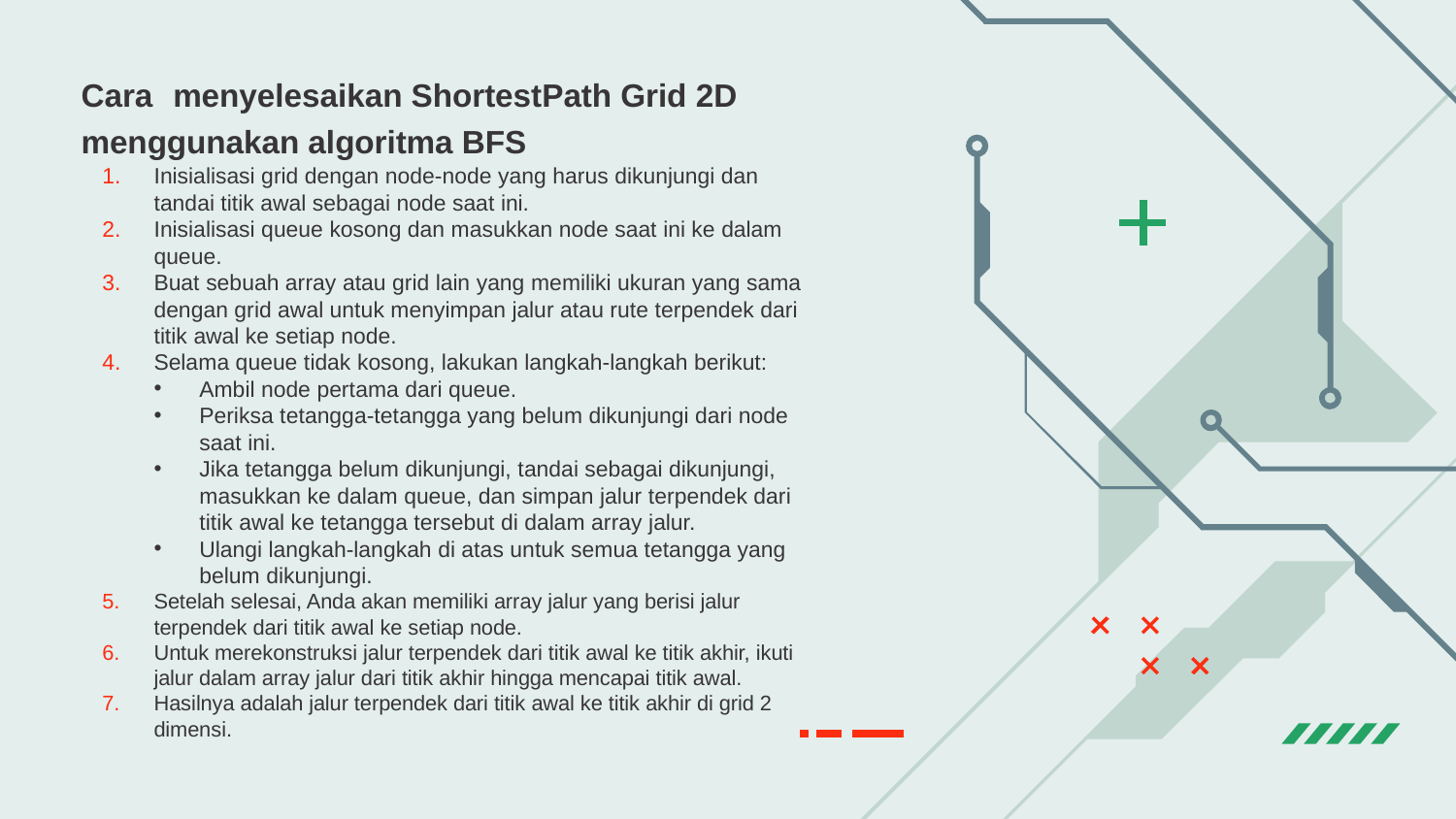

# Cara menyelesaikan ShortestPath Grid 2D menggunakan algoritma BFS
Inisialisasi grid dengan node-node yang harus dikunjungi dan tandai titik awal sebagai node saat ini.
Inisialisasi queue kosong dan masukkan node saat ini ke dalam queue.
Buat sebuah array atau grid lain yang memiliki ukuran yang sama dengan grid awal untuk menyimpan jalur atau rute terpendek dari titik awal ke setiap node.
Selama queue tidak kosong, lakukan langkah-langkah berikut:
Ambil node pertama dari queue.
Periksa tetangga-tetangga yang belum dikunjungi dari node saat ini.
Jika tetangga belum dikunjungi, tandai sebagai dikunjungi, masukkan ke dalam queue, dan simpan jalur terpendek dari titik awal ke tetangga tersebut di dalam array jalur.
Ulangi langkah-langkah di atas untuk semua tetangga yang belum dikunjungi.
Setelah selesai, Anda akan memiliki array jalur yang berisi jalur terpendek dari titik awal ke setiap node.
Untuk merekonstruksi jalur terpendek dari titik awal ke titik akhir, ikuti jalur dalam array jalur dari titik akhir hingga mencapai titik awal.
Hasilnya adalah jalur terpendek dari titik awal ke titik akhir di grid 2 dimensi.